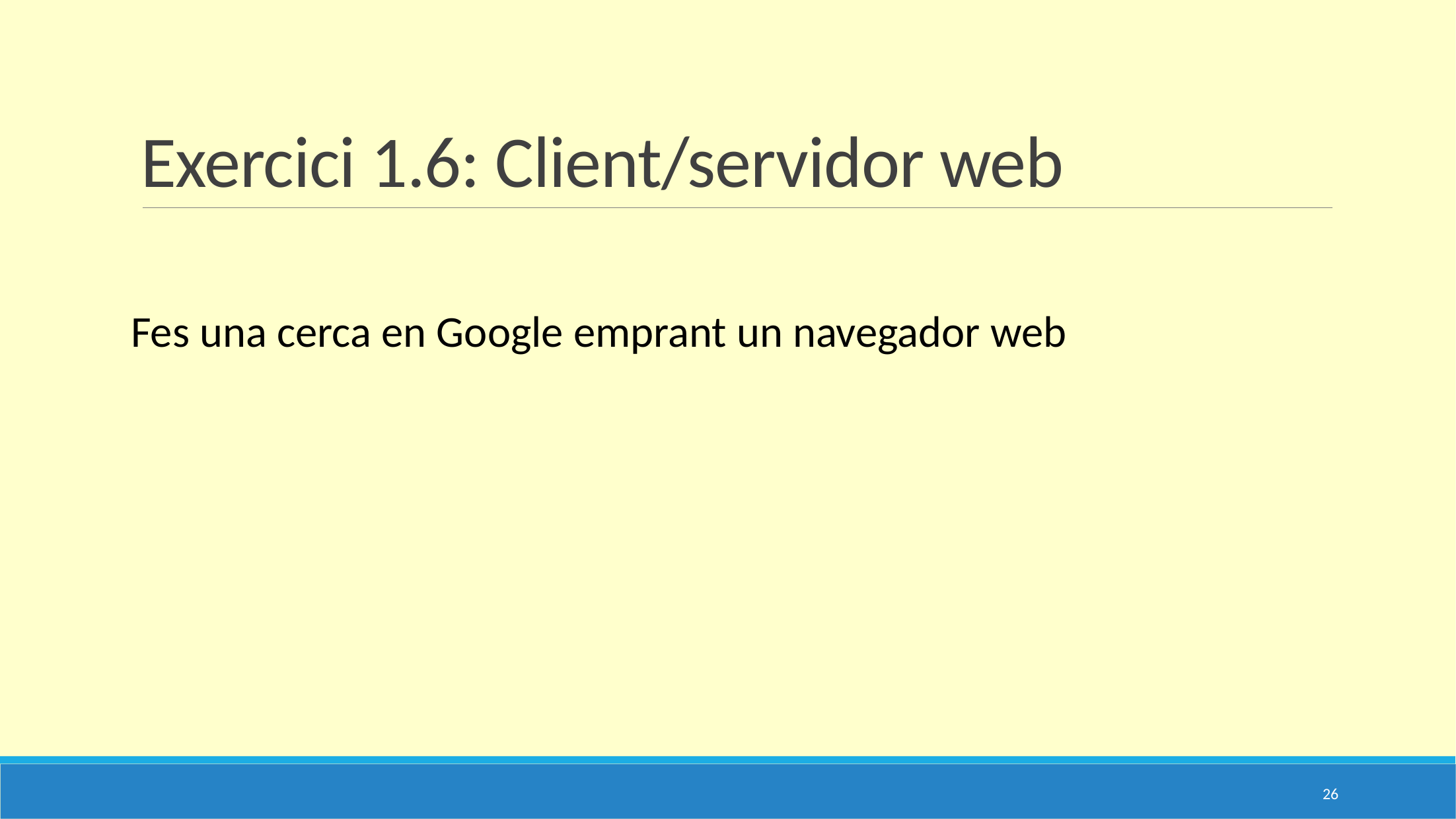

# Exercici 1.6: Client/servidor web

Fes una cerca en Google emprant un navegador web

26